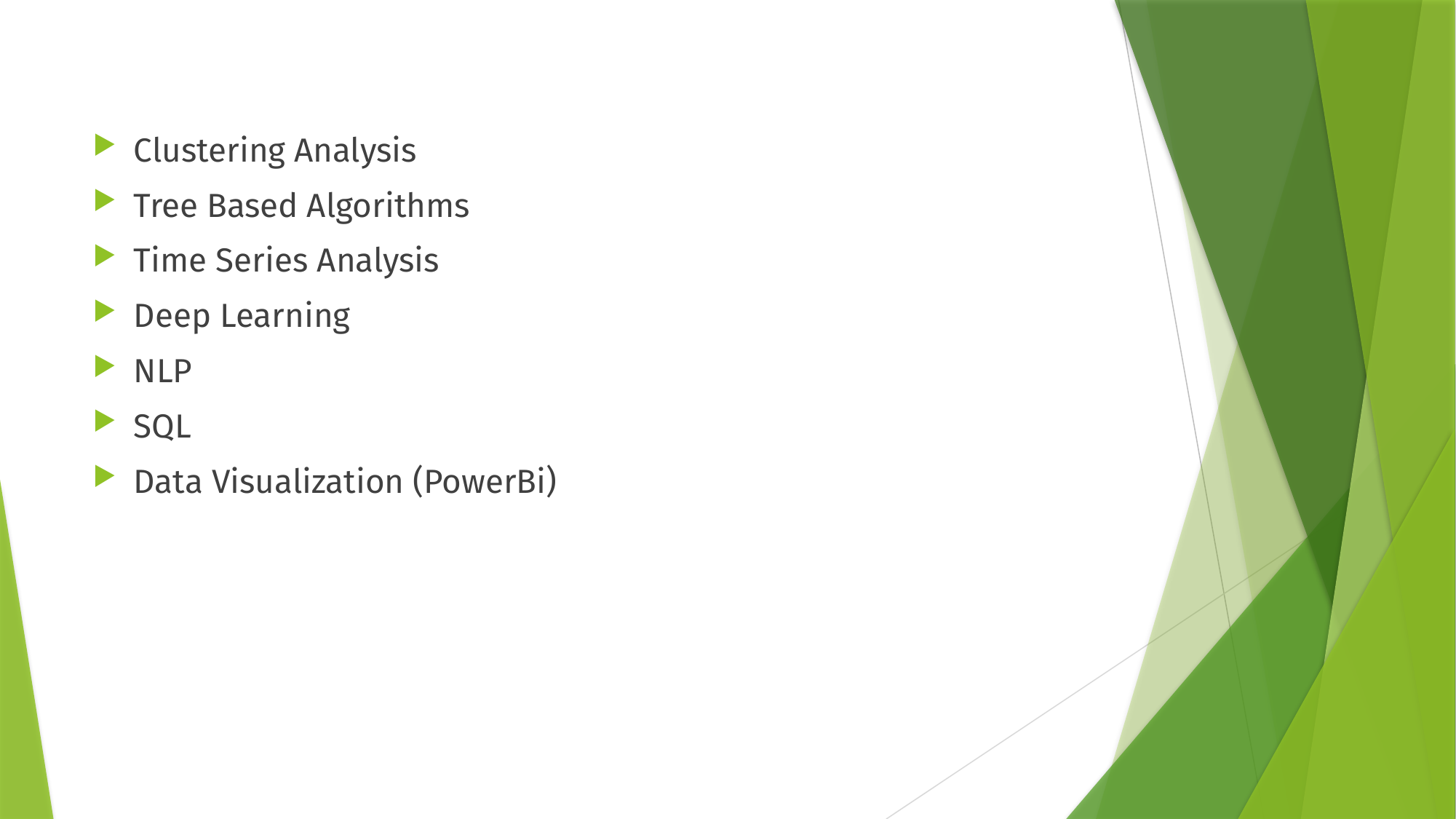

Clustering Analysis
Tree Based Algorithms
Time Series Analysis
Deep Learning
NLP
SQL
Data Visualization (PowerBi)